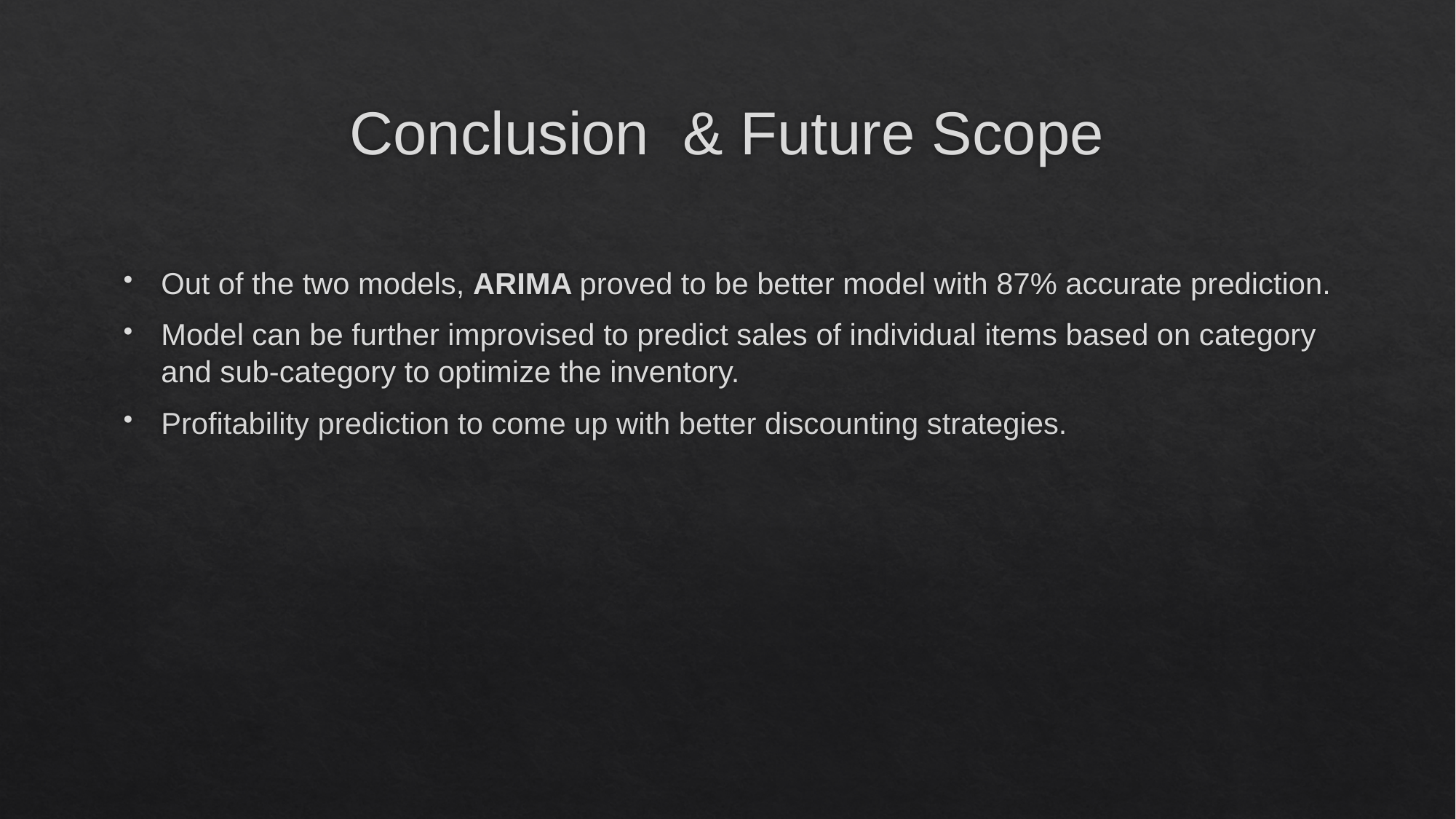

# Conclusion  & Future Scope

Out of the two models, ARIMA proved to be better model with 87% accurate prediction.
Model can be further improvised to predict sales of individual items based on category and sub-category to optimize the inventory.
Profitability prediction to come up with better discounting strategies.